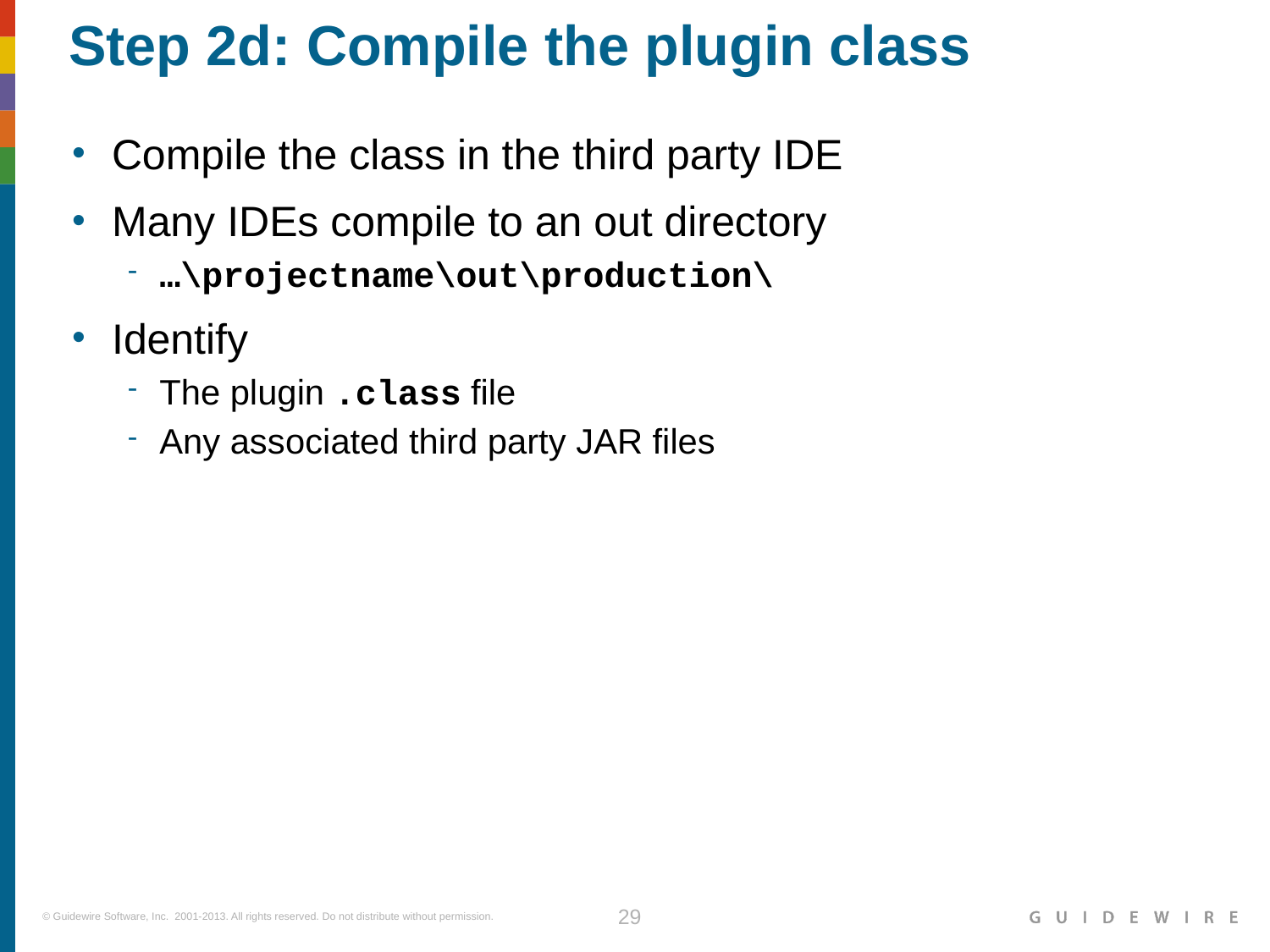

# Step 2d: Compile the plugin class
Compile the class in the third party IDE
Many IDEs compile to an out directory
…\projectname\out\production\
Identify
The plugin .class file
Any associated third party JAR files